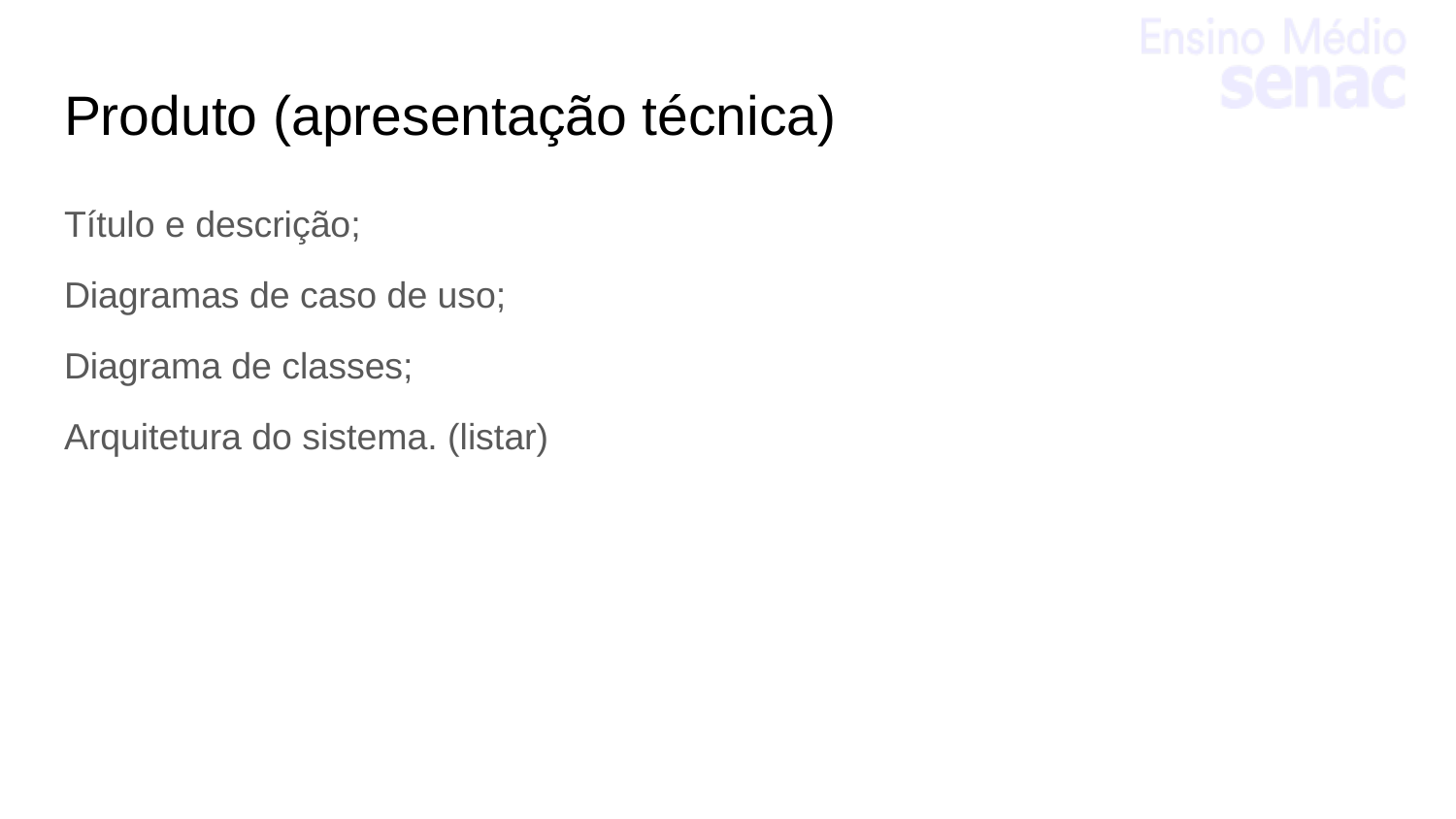

# Produto (apresentação técnica)
Título e descrição;
Diagramas de caso de uso;
Diagrama de classes;
Arquitetura do sistema. (listar)